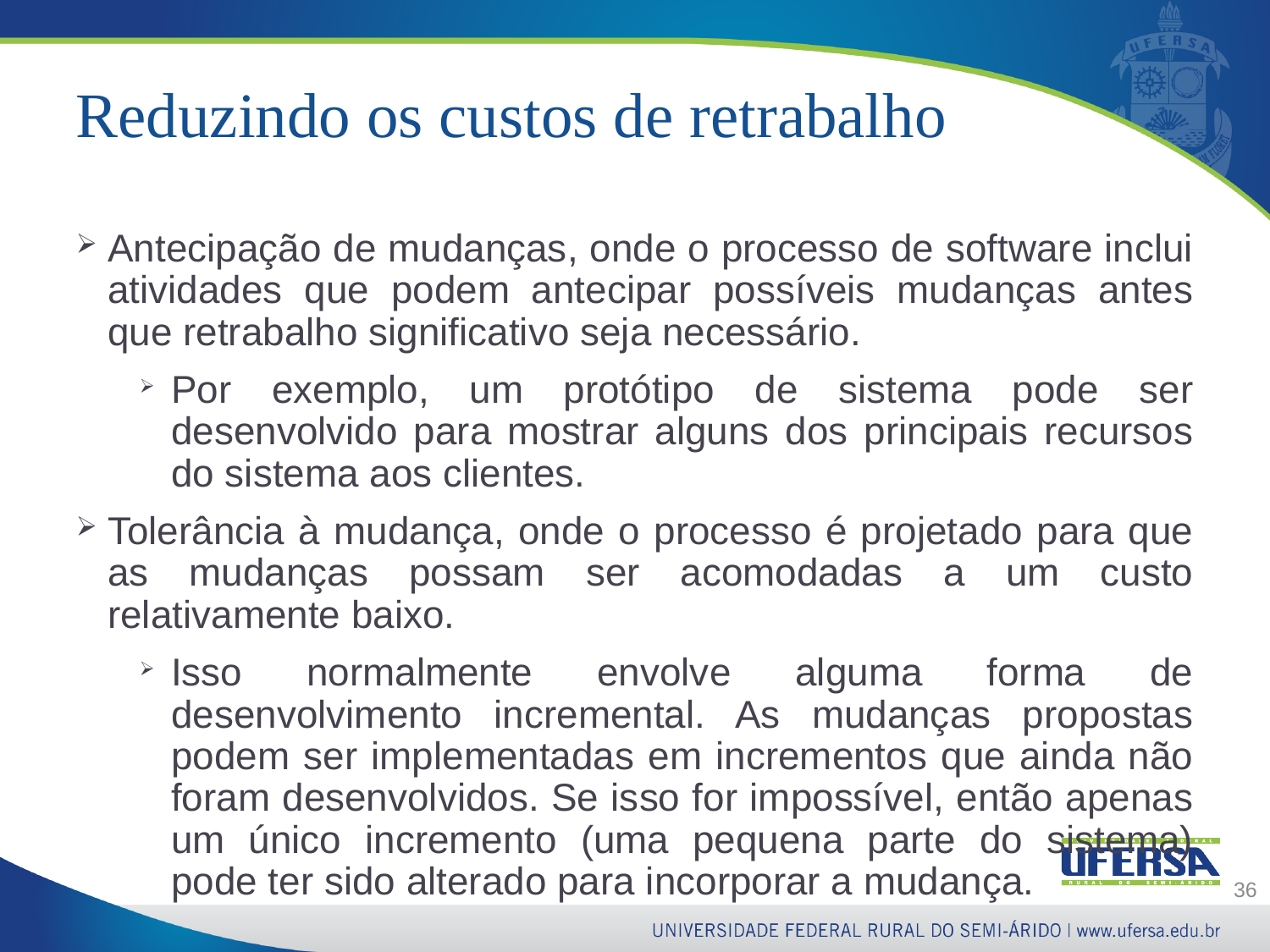

# Reduzindo os custos de retrabalho
Antecipação de mudanças, onde o processo de software inclui atividades que podem antecipar possíveis mudanças antes que retrabalho significativo seja necessário.
Por exemplo, um protótipo de sistema pode ser desenvolvido para mostrar alguns dos principais recursos do sistema aos clientes.
Tolerância à mudança, onde o processo é projetado para que as mudanças possam ser acomodadas a um custo relativamente baixo.
Isso normalmente envolve alguma forma de desenvolvimento incremental. As mudanças propostas podem ser implementadas em incrementos que ainda não foram desenvolvidos. Se isso for impossível, então apenas um único incremento (uma pequena parte do sistema) pode ter sido alterado para incorporar a mudança.

36